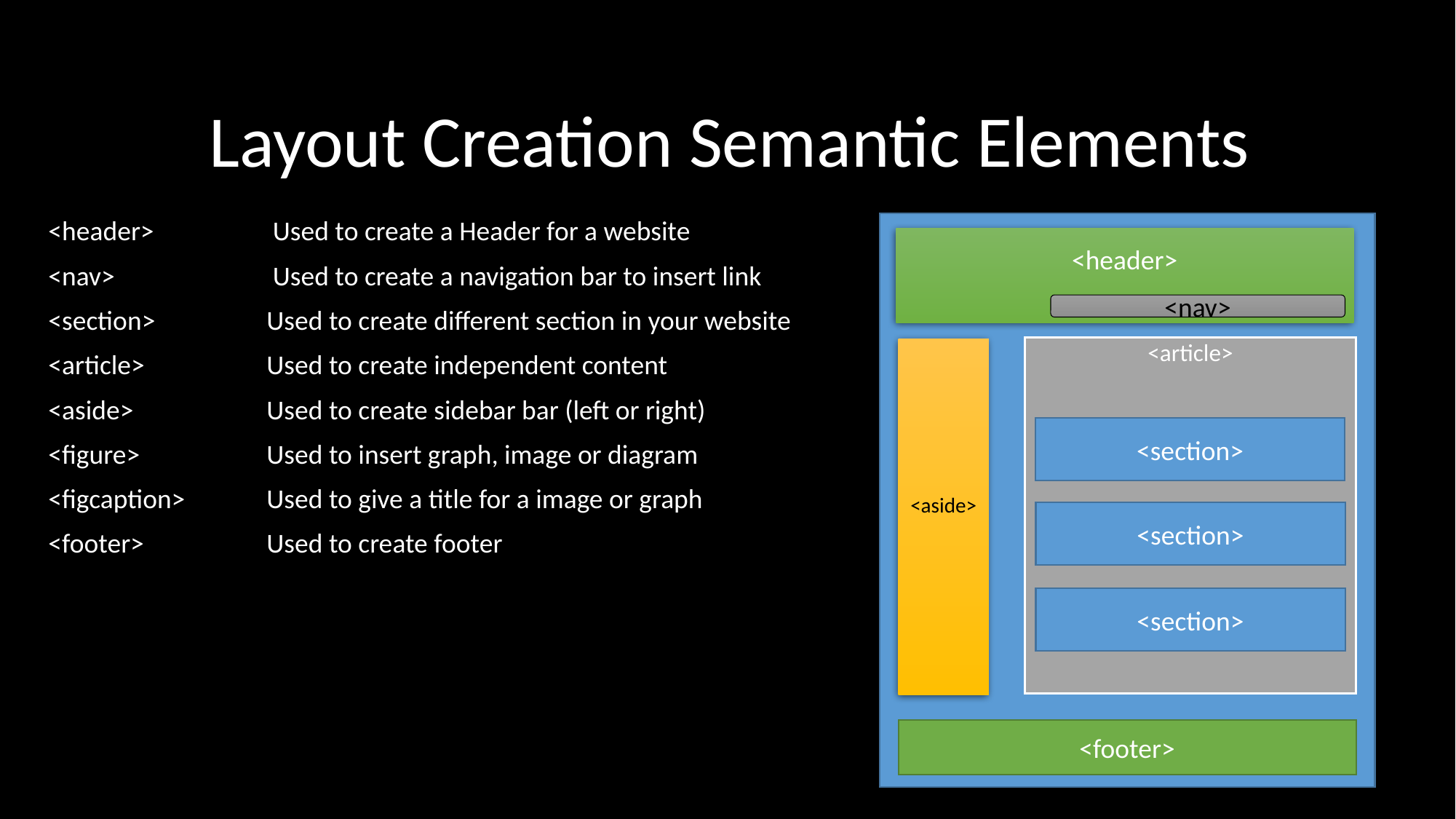

# Layout Creation Semantic Elements
<header> 	 Used to create a Header for a website
<nav>		 Used to create a navigation bar to insert link
<section>	 	Used to create different section in your website
<article>	 	Used to create independent content
<aside>	 	Used to create sidebar bar (left or right)
<figure>		Used to insert graph, image or diagram
<figcaption>	Used to give a title for a image or graph
<footer>		Used to create footer

<header>

<nav>
<article>

<aside>

<section>
<section>
<section>
<footer>